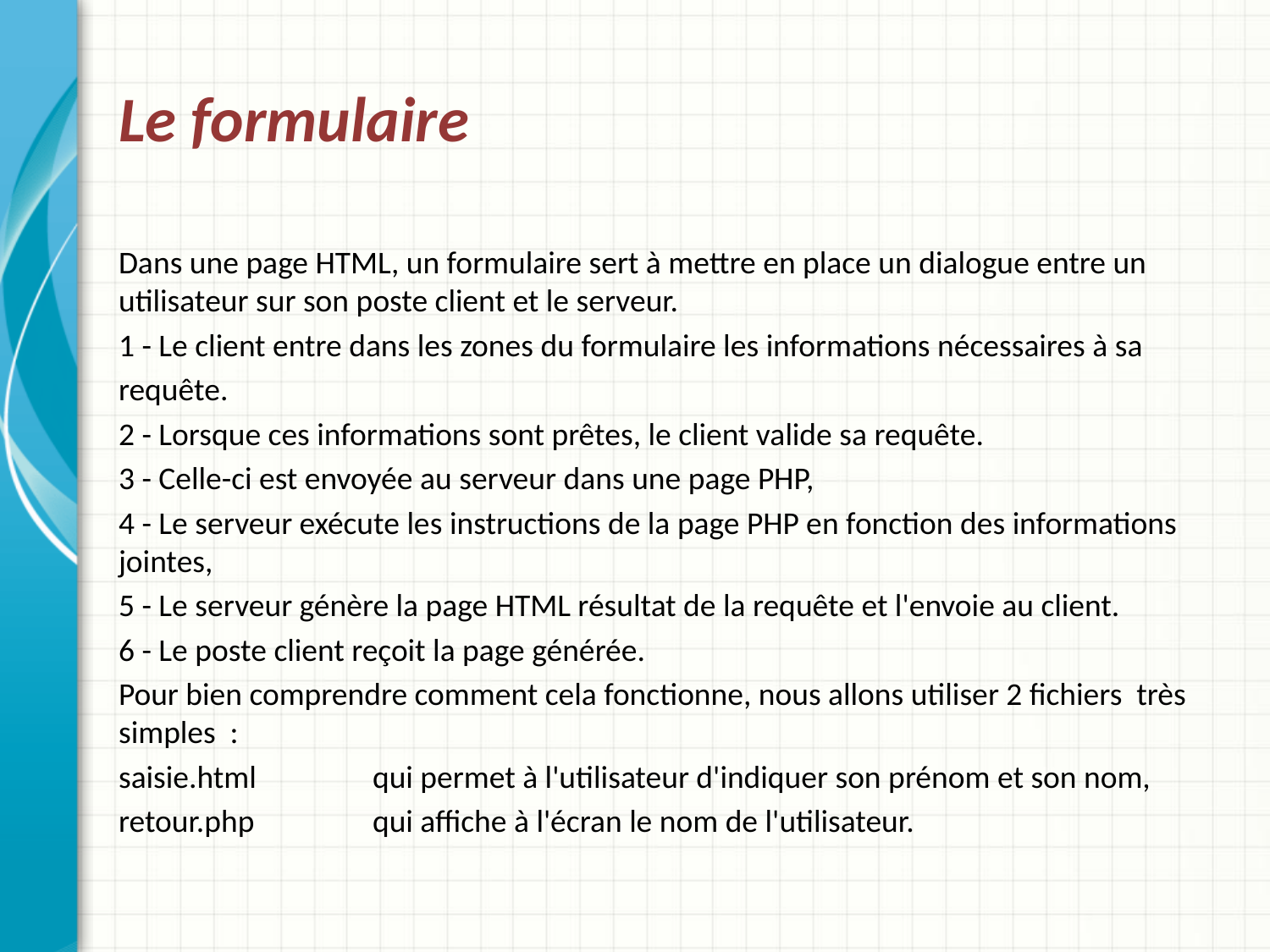

# Le formulaire
Dans une page HTML, un formulaire sert à mettre en place un dialogue entre un utilisateur sur son poste client et le serveur.
1 - Le client entre dans les zones du formulaire les informations nécessaires à sa
requête.
2 - Lorsque ces informations sont prêtes, le client valide sa requête.
3 - Celle-ci est envoyée au serveur dans une page PHP,
4 - Le serveur exécute les instructions de la page PHP en fonction des informations jointes,
5 - Le serveur génère la page HTML résultat de la requête et l'envoie au client.
6 - Le poste client reçoit la page générée.
Pour bien comprendre comment cela fonctionne, nous allons utiliser 2 fichiers  très simples  :
saisie.html 	qui permet à l'utilisateur d'indiquer son prénom et son nom,
retour.php 	qui affiche à l'écran le nom de l'utilisateur.